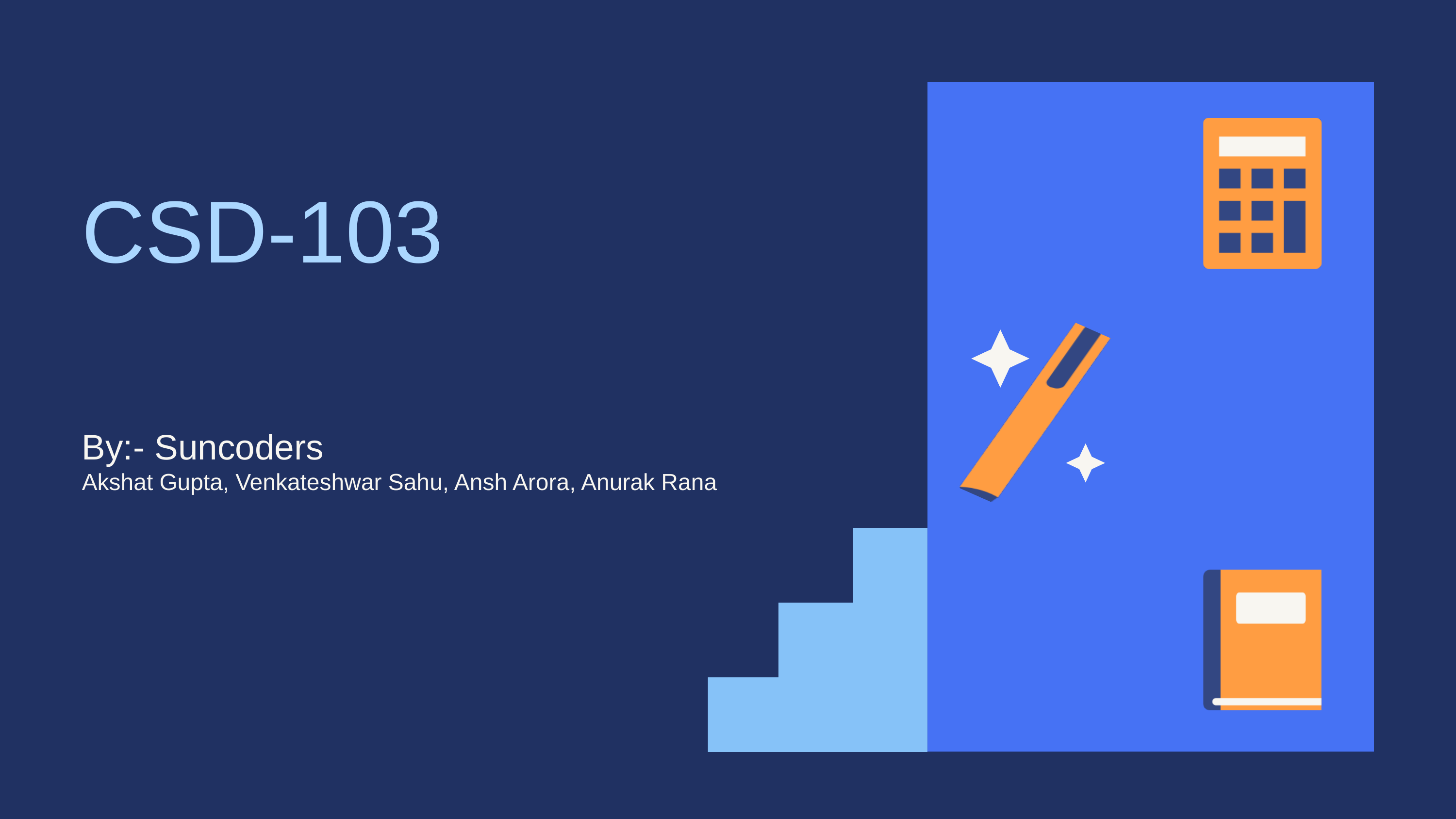

CSD-103

By:- Suncoders
Akshat Gupta, Venkateshwar Sahu, Ansh Arora, Anurak Rana